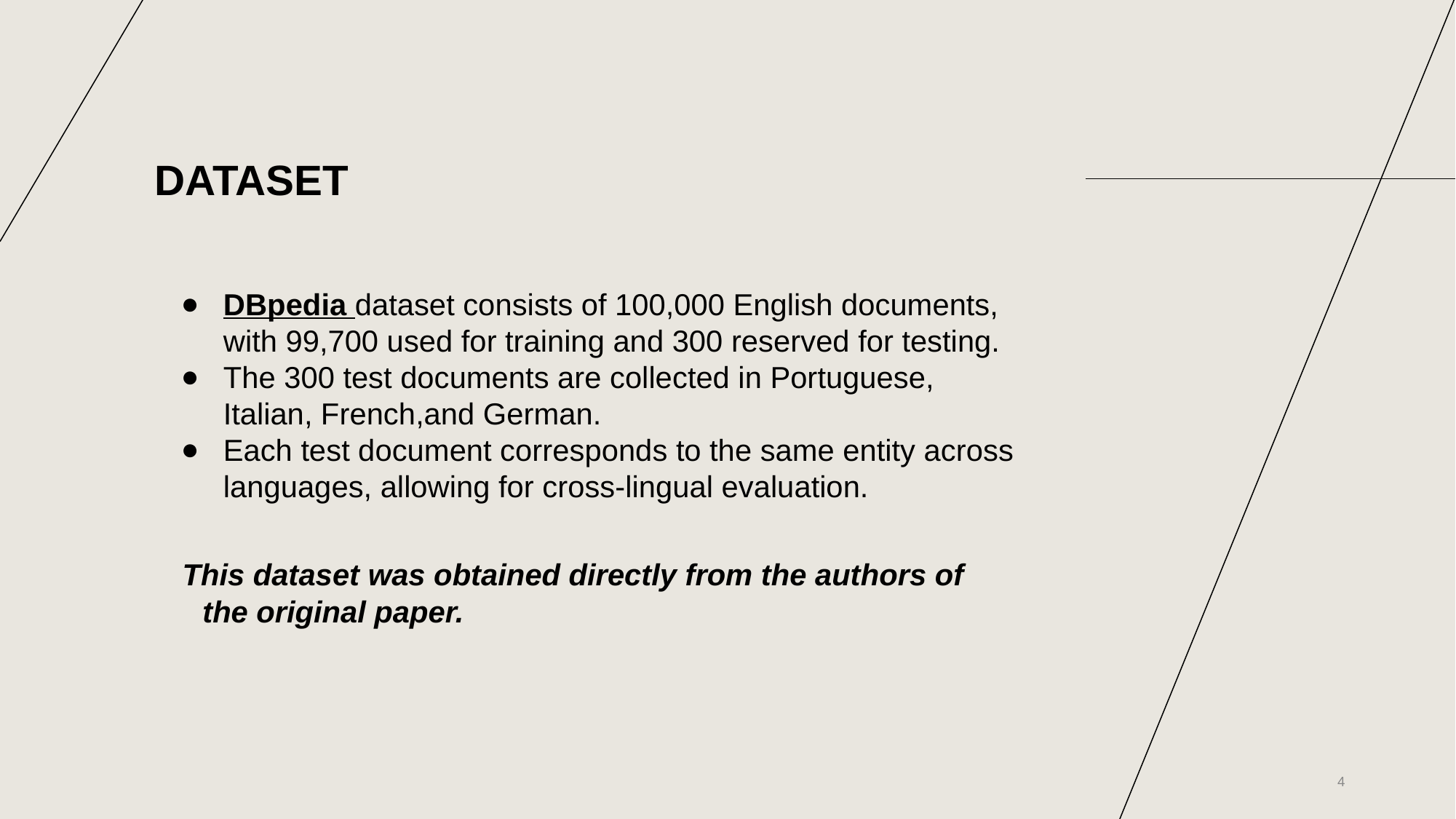

# DATASET

DBpedia dataset consists of 100,000 English documents, with 99,700 used for training and 300 reserved for testing.
The 300 test documents are collected in Portuguese, Italian, French,and German.
Each test document corresponds to the same entity across languages, allowing for cross-lingual evaluation.

This dataset was obtained directly from the authors of the original paper.
4